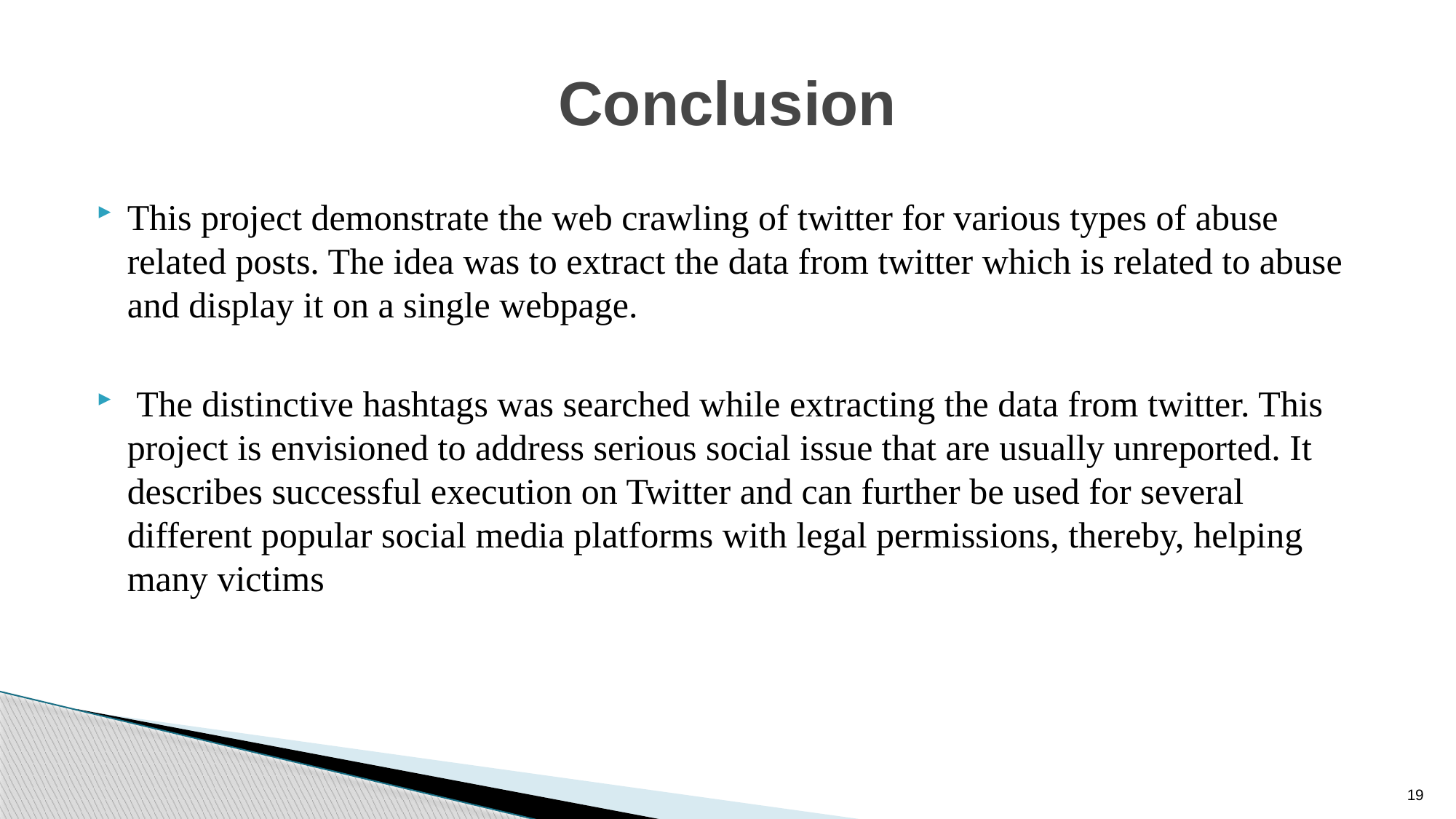

# Conclusion
This project demonstrate the web crawling of twitter for various types of abuse related posts. The idea was to extract the data from twitter which is related to abuse and display it on a single webpage.

 The distinctive hashtags was searched while extracting the data from twitter. This project is envisioned to address serious social issue that are usually unreported. It describes successful execution on Twitter and can further be used for several different popular social media platforms with legal permissions, thereby, helping many victims
19